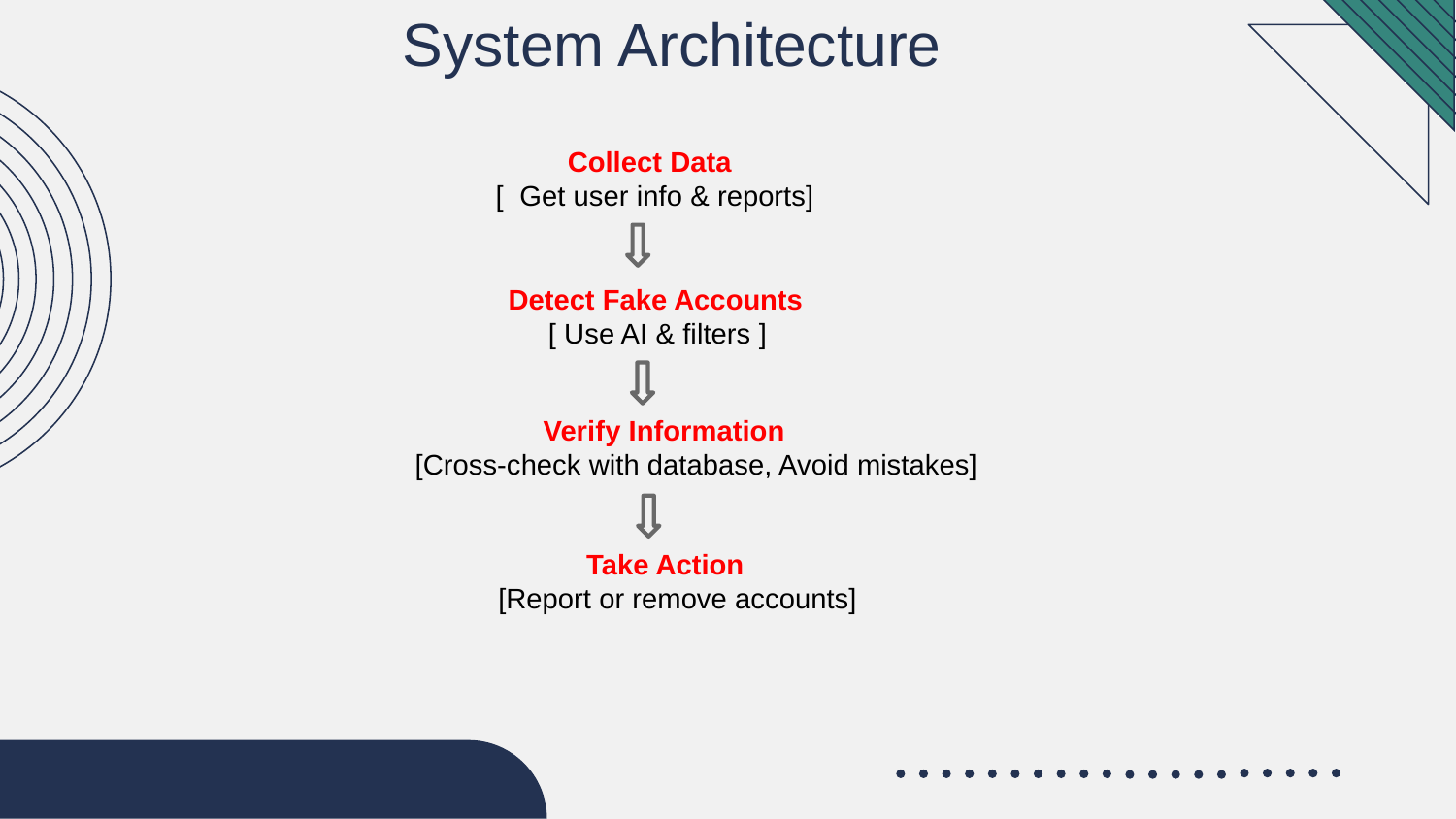

# System Architecture
         Collect Data
[  Get user info & reports]

 Detect Fake Accounts
      [ Use AI & filters ]

                Verify Information
[Cross-check with database, Avoid mistakes]

           Take Action
[Report or remove accounts]